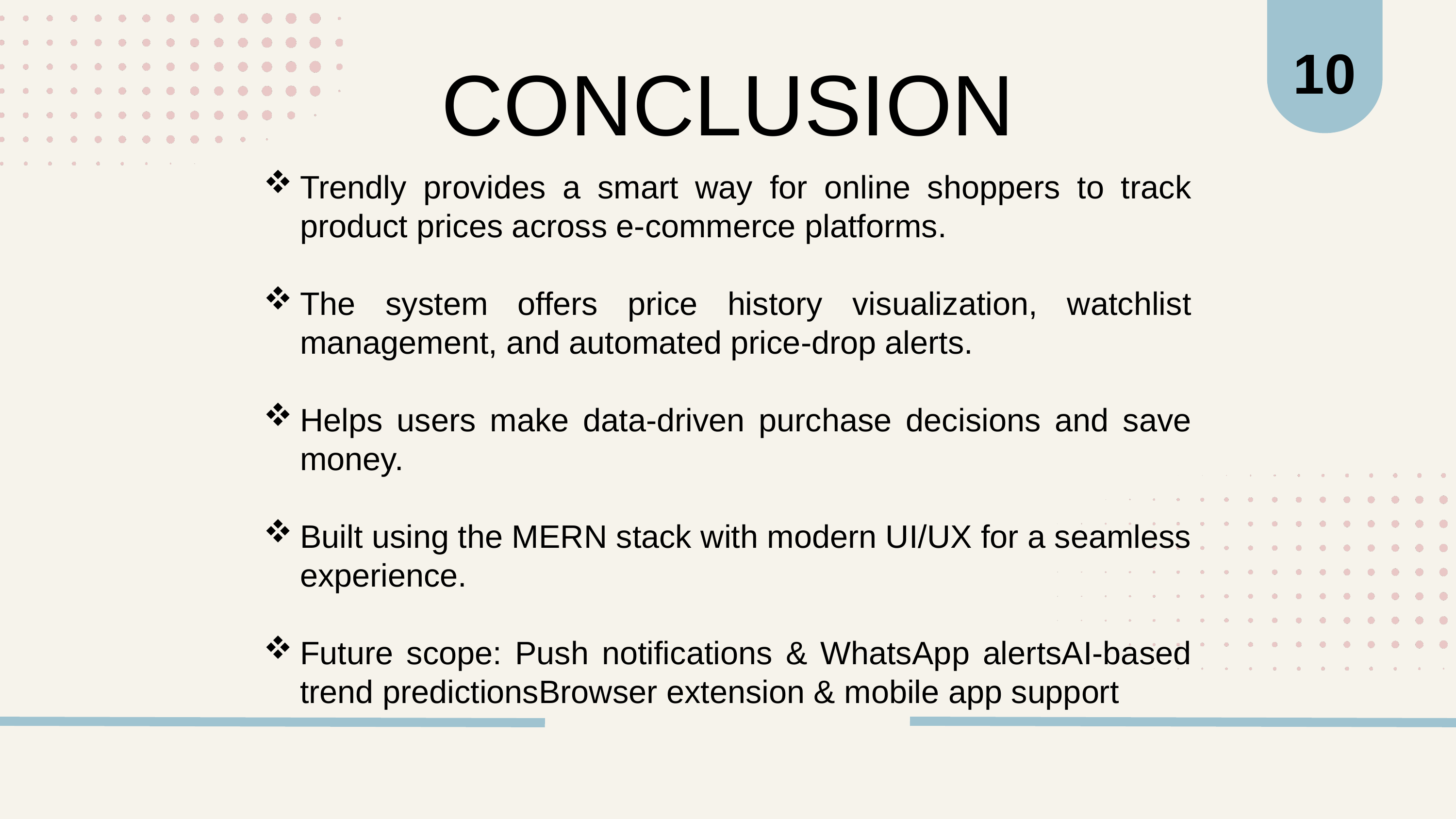

10

CONCLUSION
Trendly provides a smart way for online shoppers to track product prices across e-commerce platforms.

The system offers price history visualization, watchlist management, and automated price-drop alerts.

Helps users make data-driven purchase decisions and save money.

Built using the MERN stack with modern UI/UX for a seamless experience.

Future scope: Push notifications & WhatsApp alertsAI-based trend predictionsBrowser extension & mobile app support